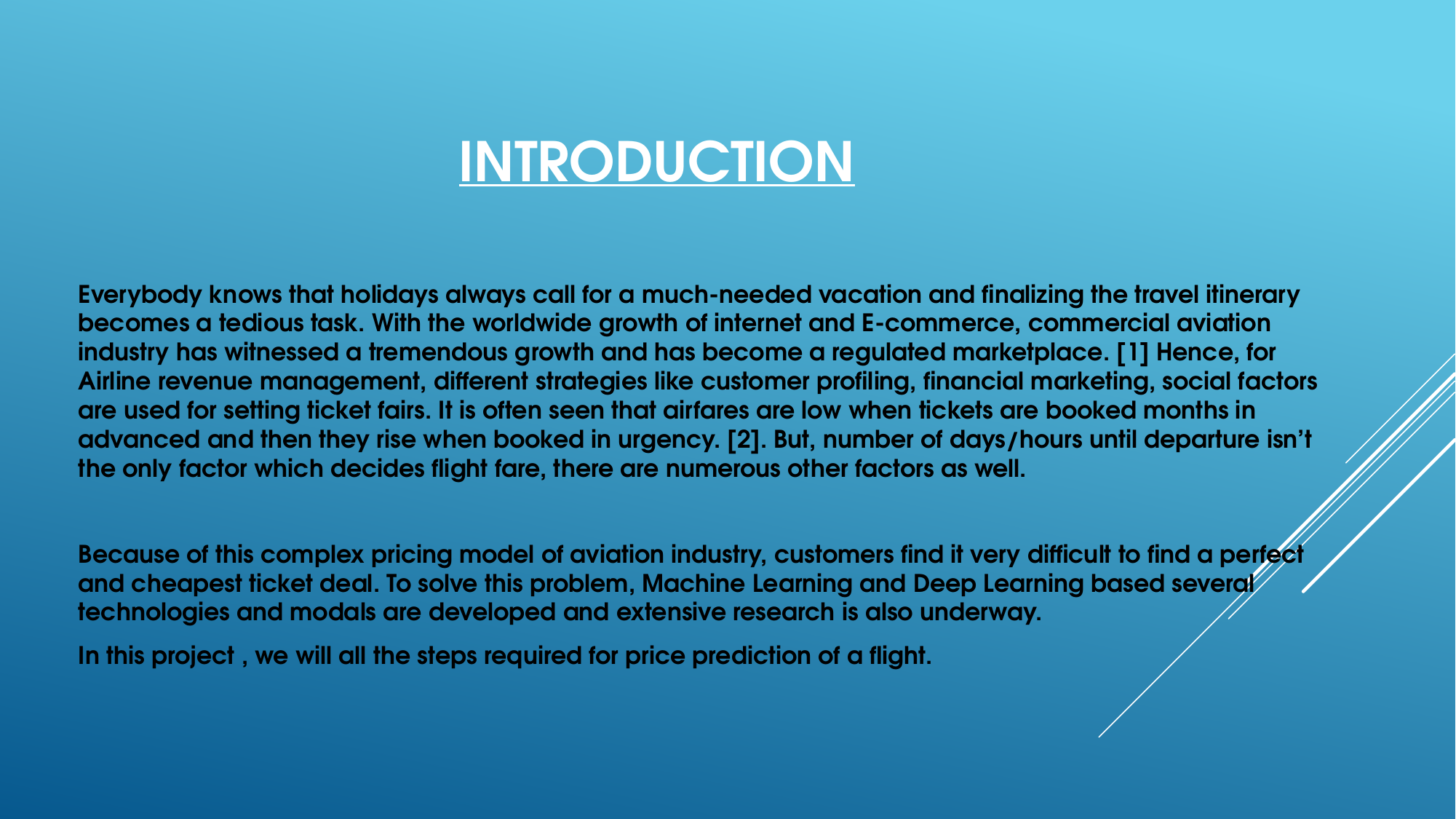

# Introduction
Everybody knows that holidays always call for a much-needed vacation and finalizing the travel itinerary becomes a tedious task. With the worldwide growth of internet and E-commerce, commercial aviation industry has witnessed a tremendous growth and has become a regulated marketplace. [1] Hence, for Airline revenue management, different strategies like customer profiling, financial marketing, social factors are used for setting ticket fairs. It is often seen that airfares are low when tickets are booked months in advanced and then they rise when booked in urgency. [2]. But, number of days/hours until departure isn’t the only factor which decides flight fare, there are numerous other factors as well.

Because of this complex pricing model of aviation industry, customers find it very difficult to find a perfect and cheapest ticket deal. To solve this problem, Machine Learning and Deep Learning based several technologies and modals are developed and extensive research is also underway.
In this project , we will all the steps required for price prediction of a flight.